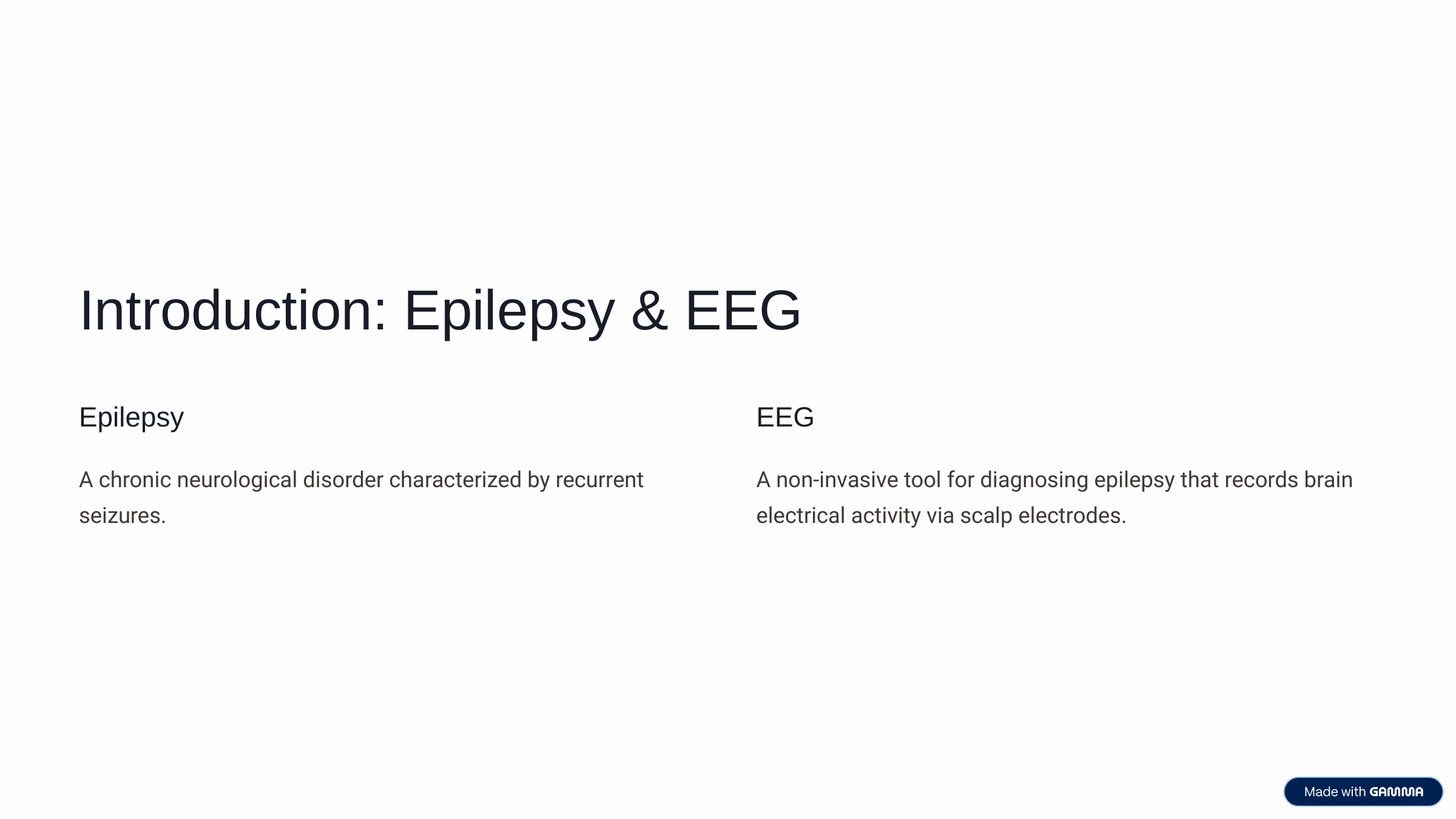

Introduction: Epilepsy & EEG
Epilepsy
EEG
A chronic neurological disorder characterized by recurrent seizures.
A non-invasive tool for diagnosing epilepsy that records brain electrical activity via scalp electrodes.